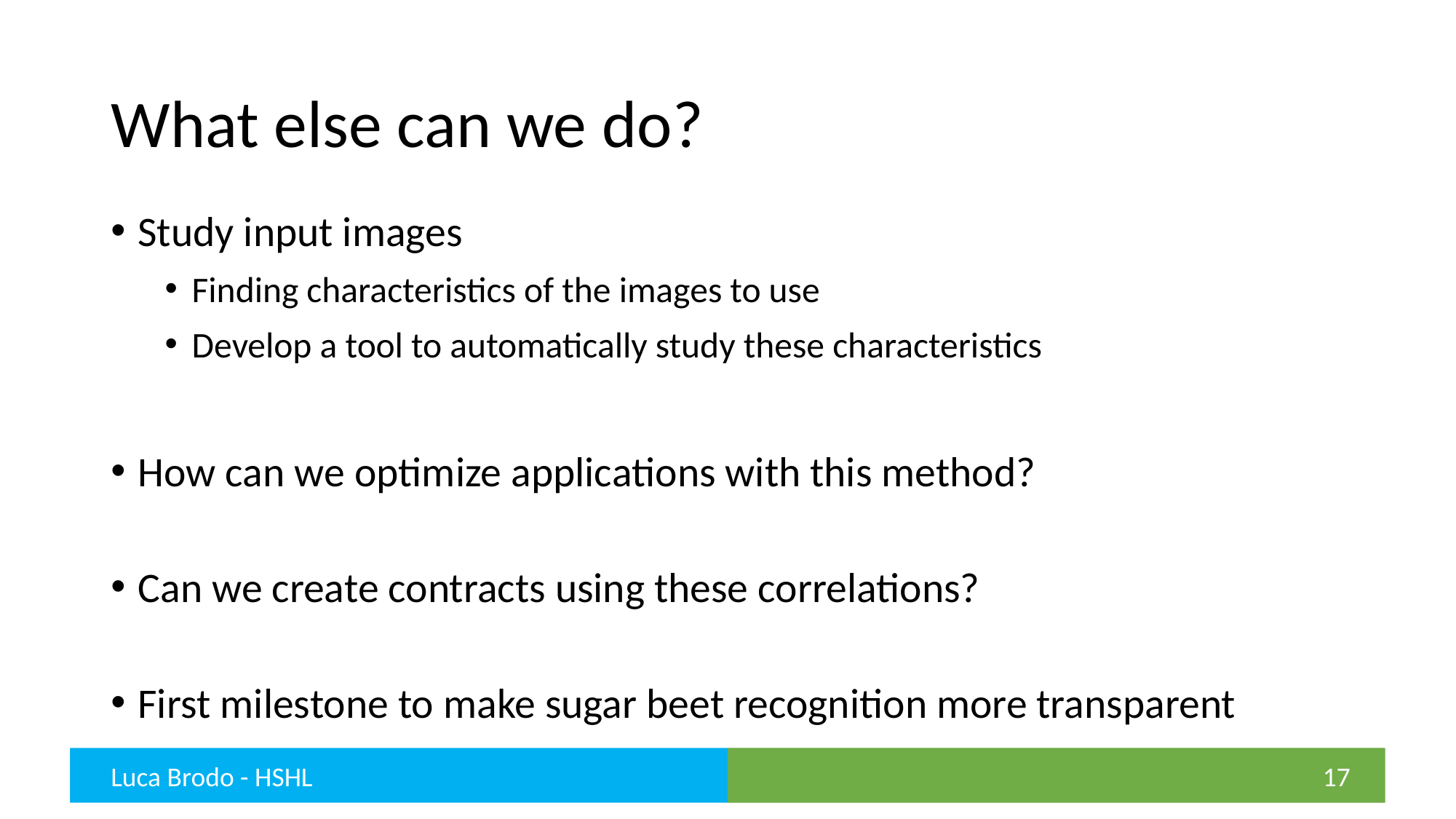

# What else can we do?
Study input images
Finding characteristics of the images to use
Develop a tool to automatically study these characteristics

How can we optimize applications with this method?
Can we create contracts using these correlations?
First milestone to make sugar beet recognition more transparent

Luca Brodo - HSHL
17